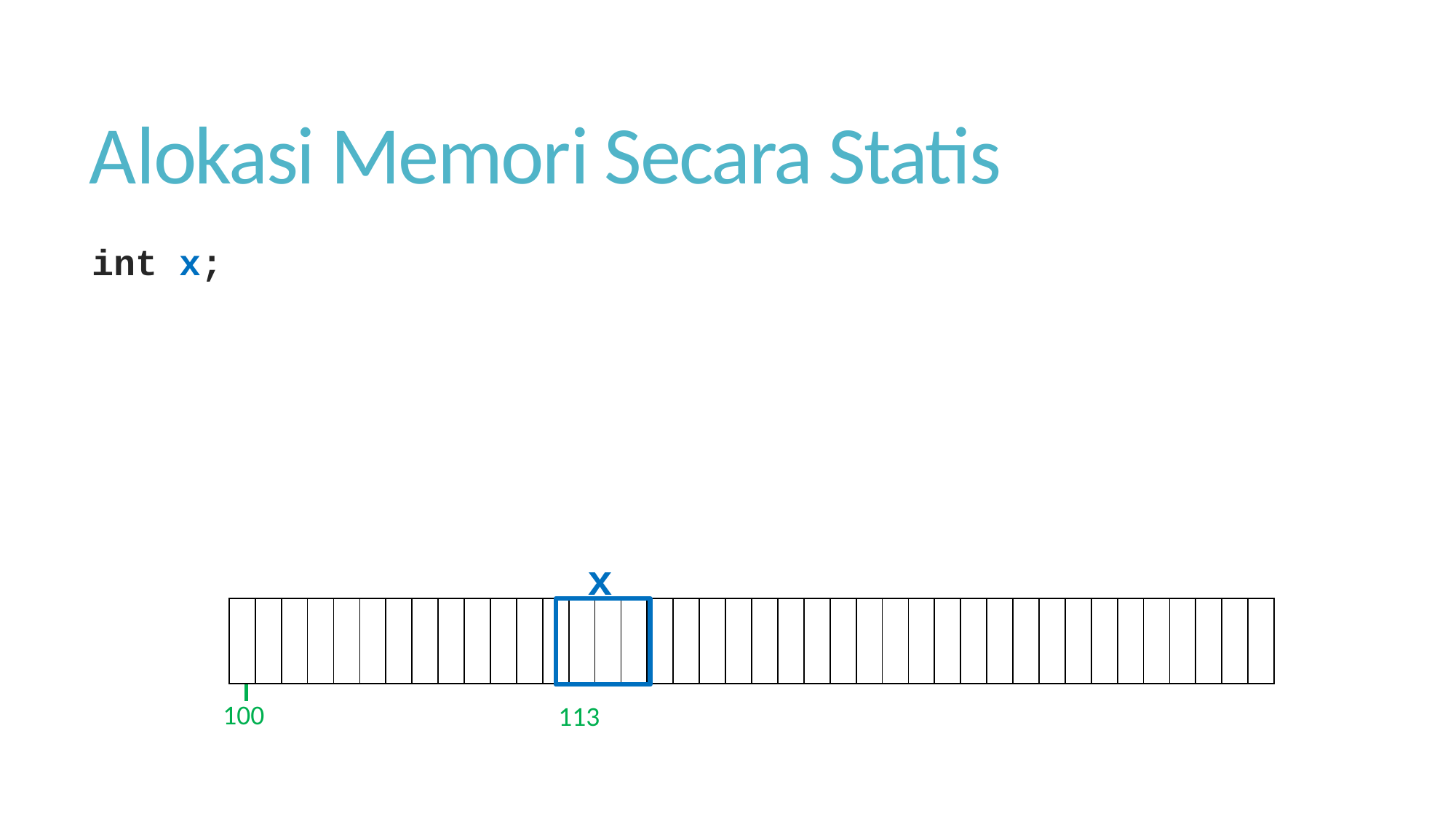

# Alokasi Memori Secara Statis
int x;
x
|  |  |  |  |  |  |  |  |  |  |  |  |  |  |  |  |  |  |  |  |  |  |  |  |  |  |  |  |  |  |  |  |  |  |  |  |  |  |  |  |
| --- | --- | --- | --- | --- | --- | --- | --- | --- | --- | --- | --- | --- | --- | --- | --- | --- | --- | --- | --- | --- | --- | --- | --- | --- | --- | --- | --- | --- | --- | --- | --- | --- | --- | --- | --- | --- | --- | --- | --- |

100
113